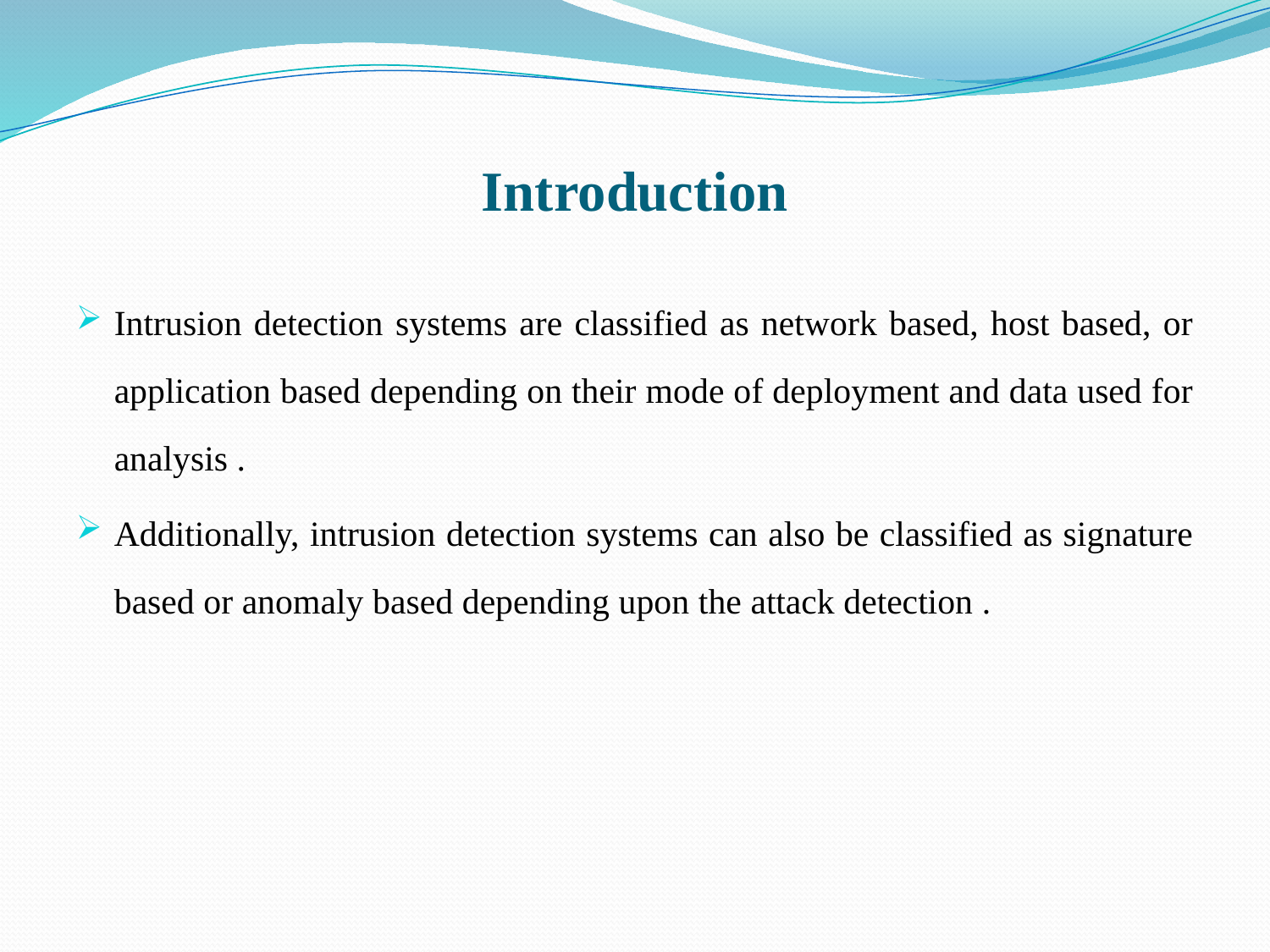

# Introduction
Intrusion detection systems are classified as network based, host based, or application based depending on their mode of deployment and data used for analysis .
Additionally, intrusion detection systems can also be classified as signature based or anomaly based depending upon the attack detection .